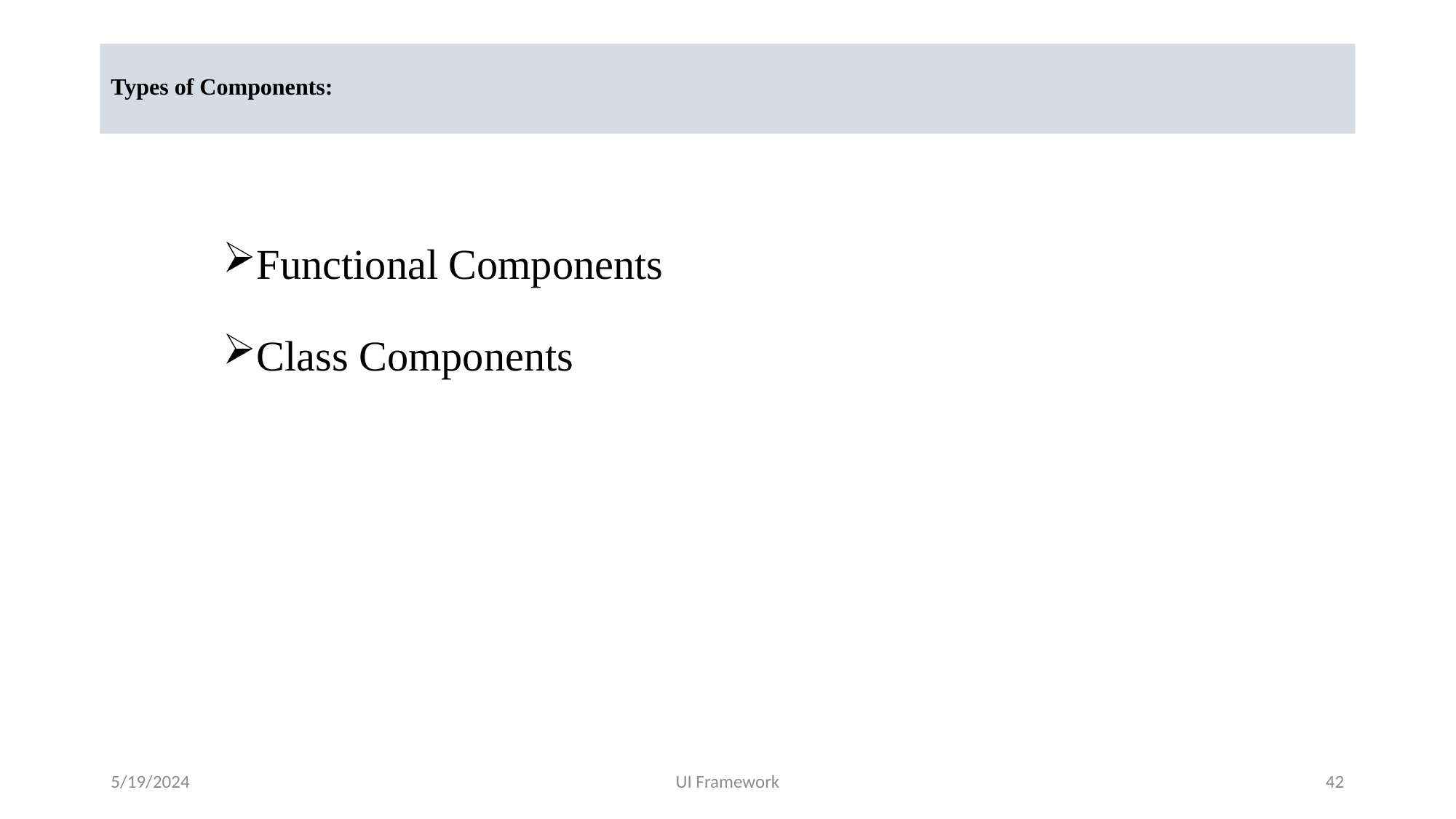

# Types of Components:
Functional Components
Class Components

5/19/2024
UI Framework
42